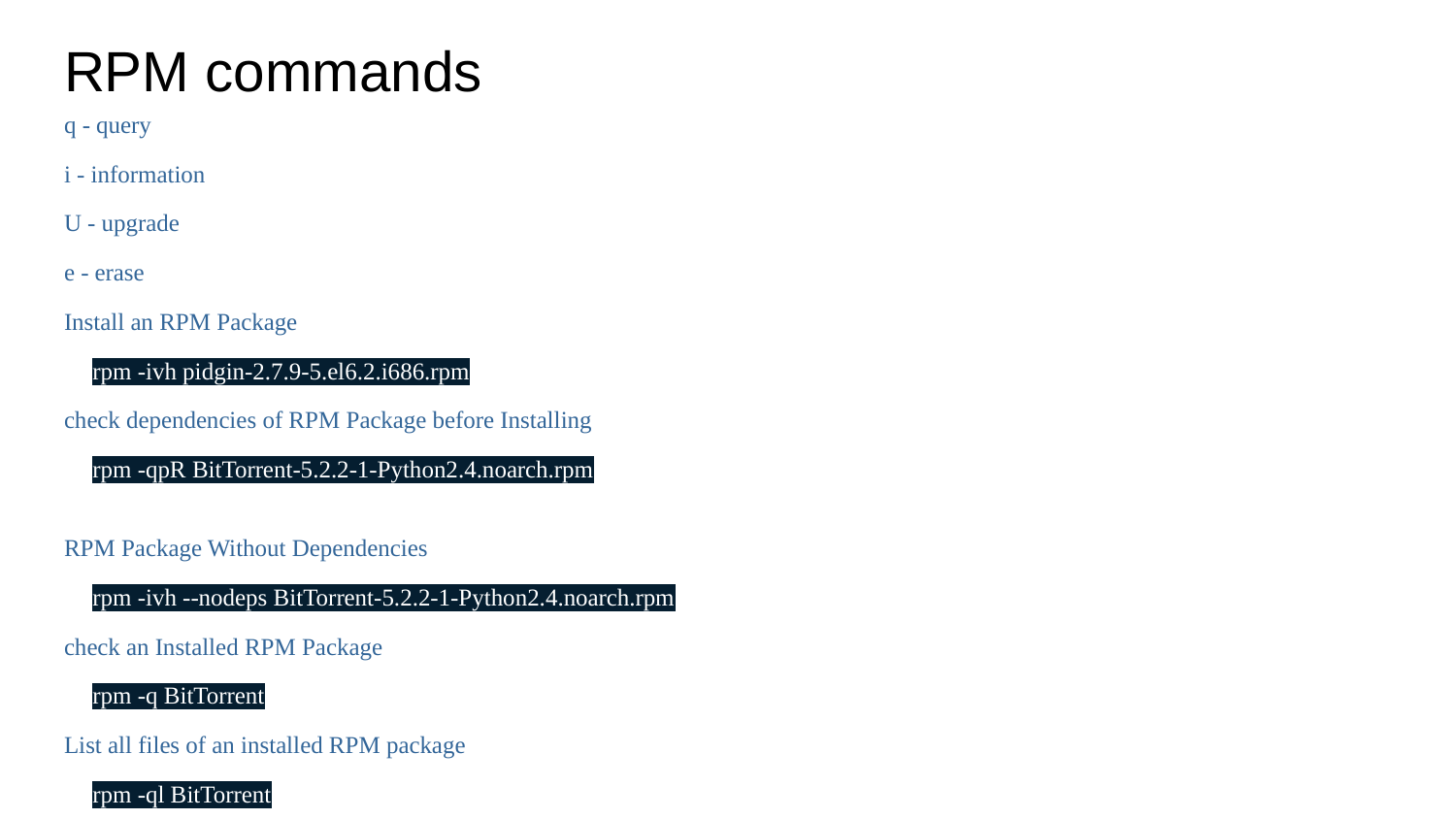

# RPM commands
q - query
i - information
U - upgrade
e - erase
Install an RPM Package
rpm -ivh pidgin-2.7.9-5.el6.2.i686.rpm
check dependencies of RPM Package before Installing
rpm -qpR BitTorrent-5.2.2-1-Python2.4.noarch.rpm
RPM Package Without Dependencies
rpm -ivh --nodeps BitTorrent-5.2.2-1-Python2.4.noarch.rpm
check an Installed RPM Package
rpm -q BitTorrent
List all files of an installed RPM package
rpm -ql BitTorrent